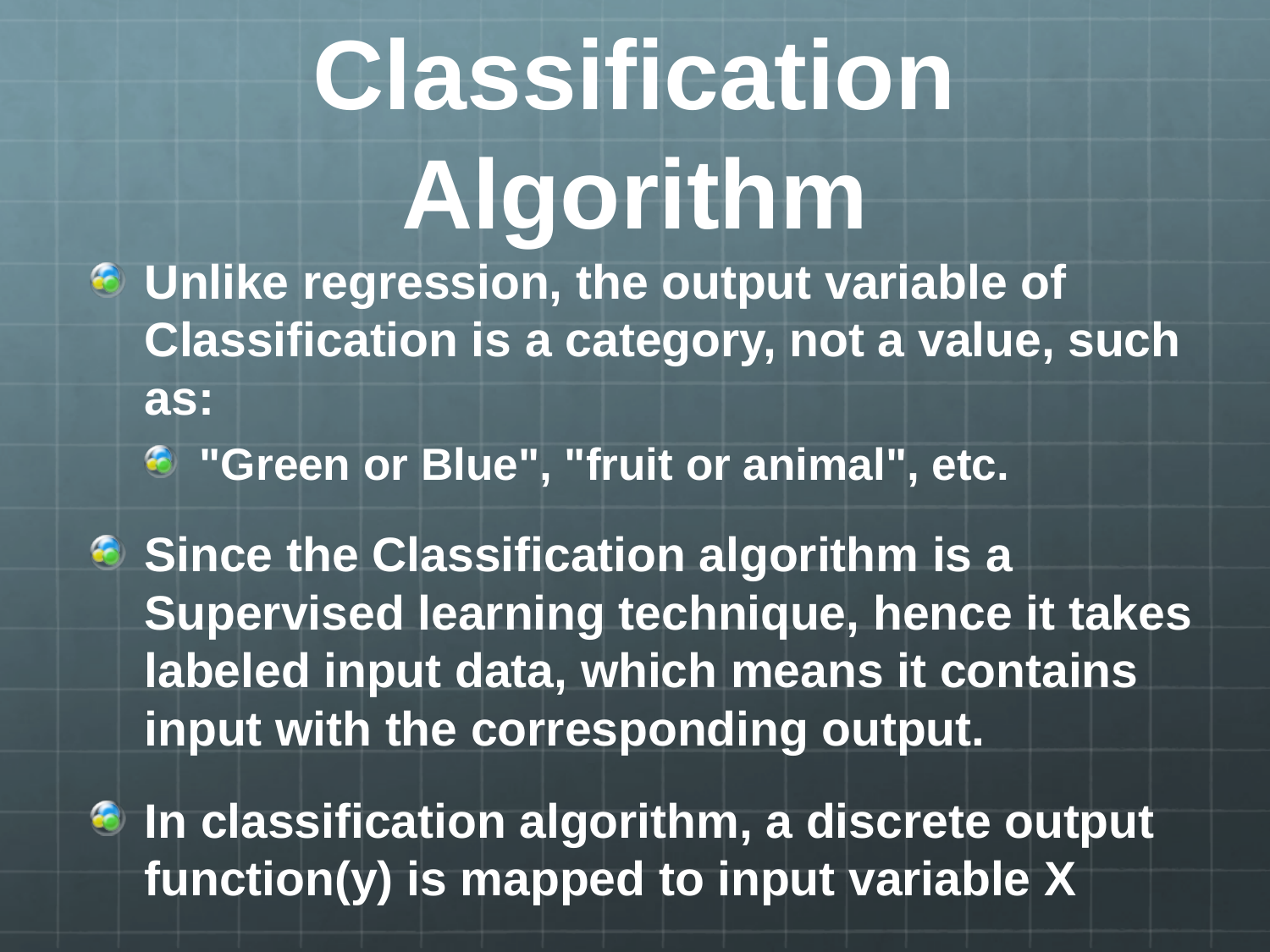

# Classification Algorithm
Unlike regression, the output variable of Classification is a category, not a value, such as:
"Green or Blue", "fruit or animal", etc.
Since the Classification algorithm is a Supervised learning technique, hence it takes labeled input data, which means it contains input with the corresponding output.
In classification algorithm, a discrete output function(y) is mapped to input variable X